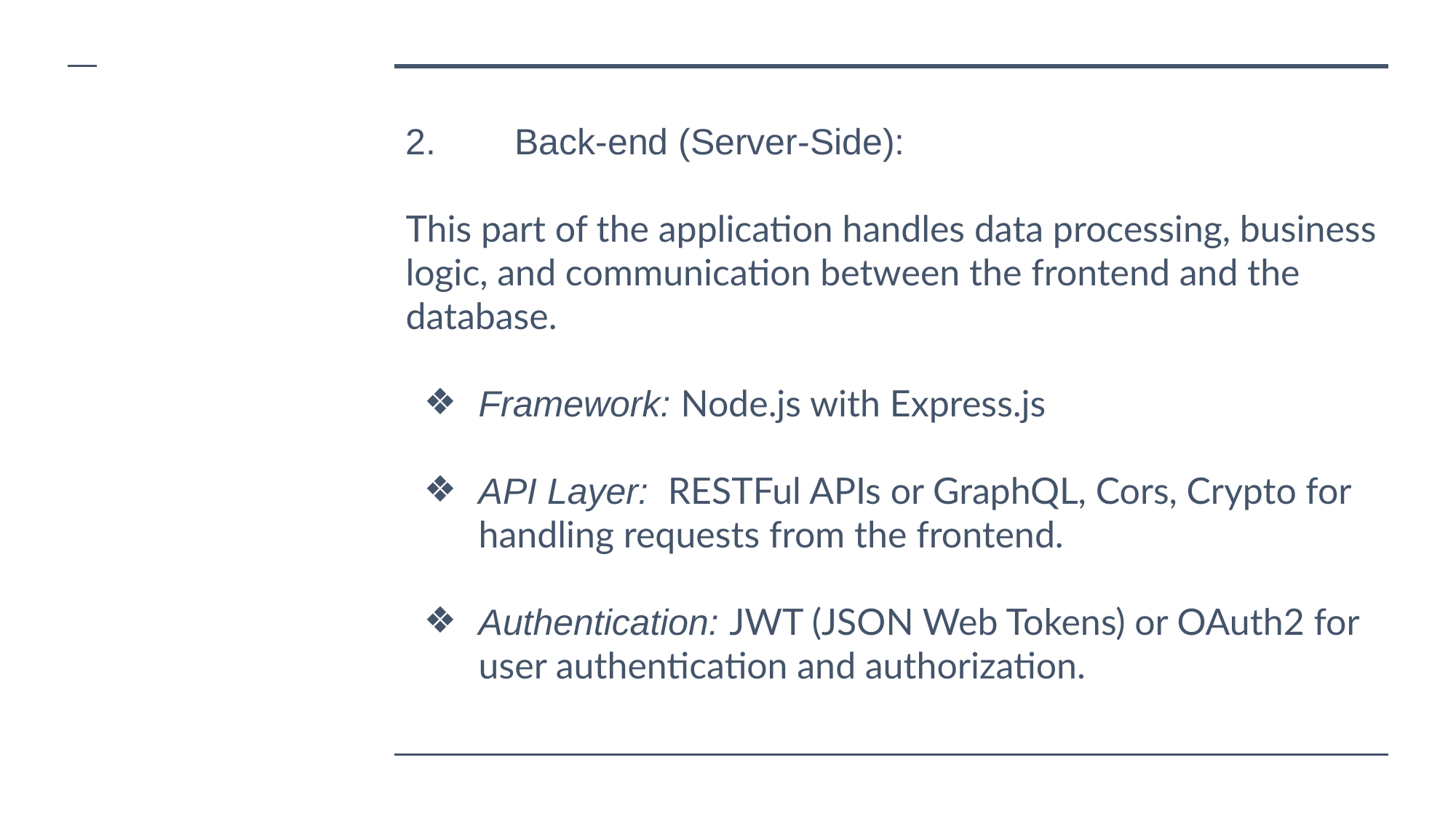

2. 	Back-end (Server-Side):

This part of the application handles data processing, business logic, and communication between the frontend and the database.

Framework: Node.js with Express.js

API Layer:  RESTFul APIs or GraphQL, Cors, Crypto for handling requests from the frontend.

Authentication: JWT (JSON Web Tokens) or OAuth2 for user authentication and authorization.